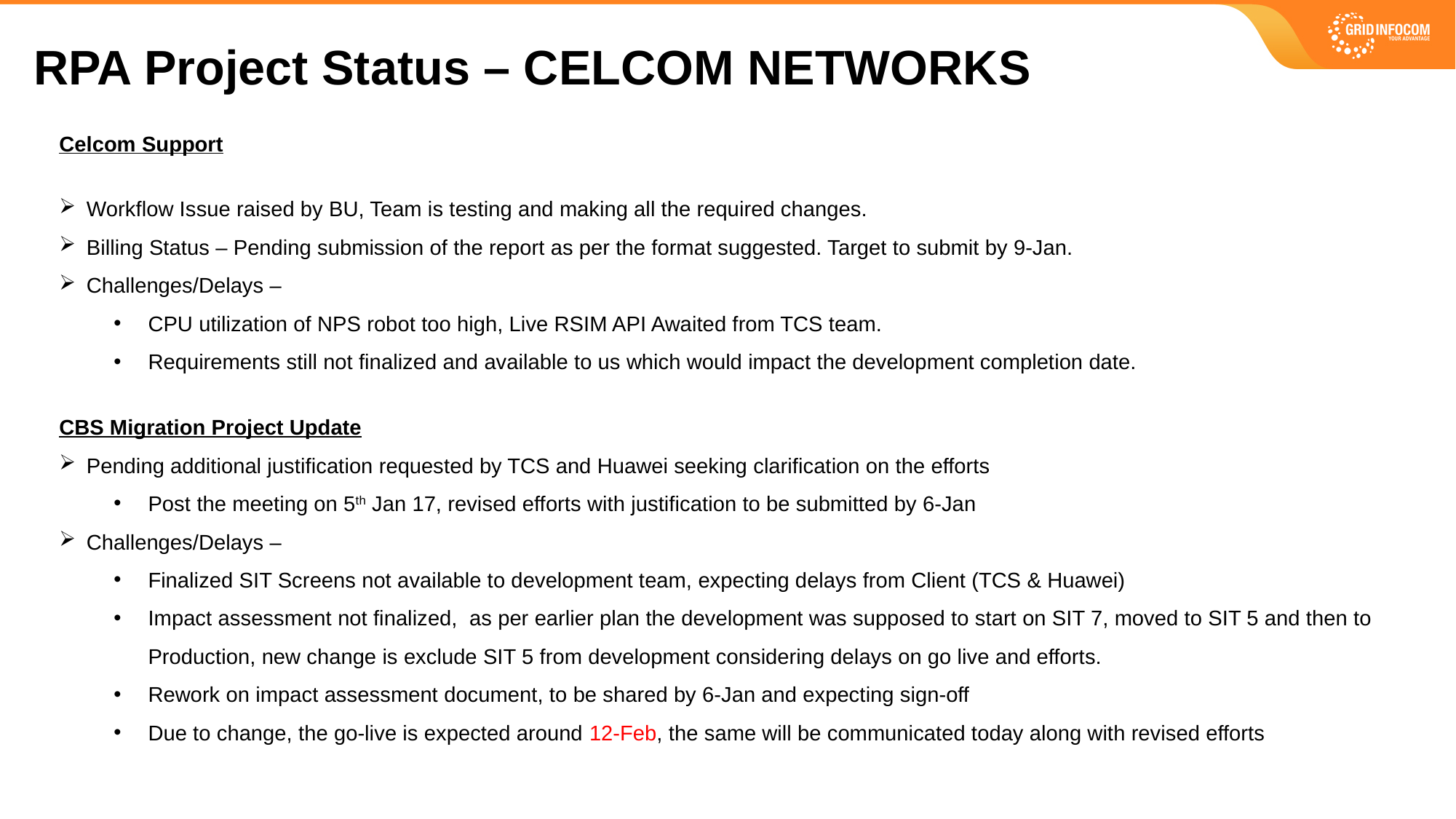

RPA Project Status – CELCOM NETWORKS
Celcom Support

Workflow Issue raised by BU, Team is testing and making all the required changes.
Billing Status – Pending submission of the report as per the format suggested. Target to submit by 9-Jan.
Challenges/Delays –
CPU utilization of NPS robot too high, Live RSIM API Awaited from TCS team.
Requirements still not finalized and available to us which would impact the development completion date.

CBS Migration Project Update
Pending additional justification requested by TCS and Huawei seeking clarification on the efforts
Post the meeting on 5th Jan 17, revised efforts with justification to be submitted by 6-Jan
Challenges/Delays –
Finalized SIT Screens not available to development team, expecting delays from Client (TCS & Huawei)
Impact assessment not finalized,  as per earlier plan the development was supposed to start on SIT 7, moved to SIT 5 and then to Production, new change is exclude SIT 5 from development considering delays on go live and efforts.
Rework on impact assessment document, to be shared by 6-Jan and expecting sign-off
Due to change, the go-live is expected around 12-Feb, the same will be communicated today along with revised efforts